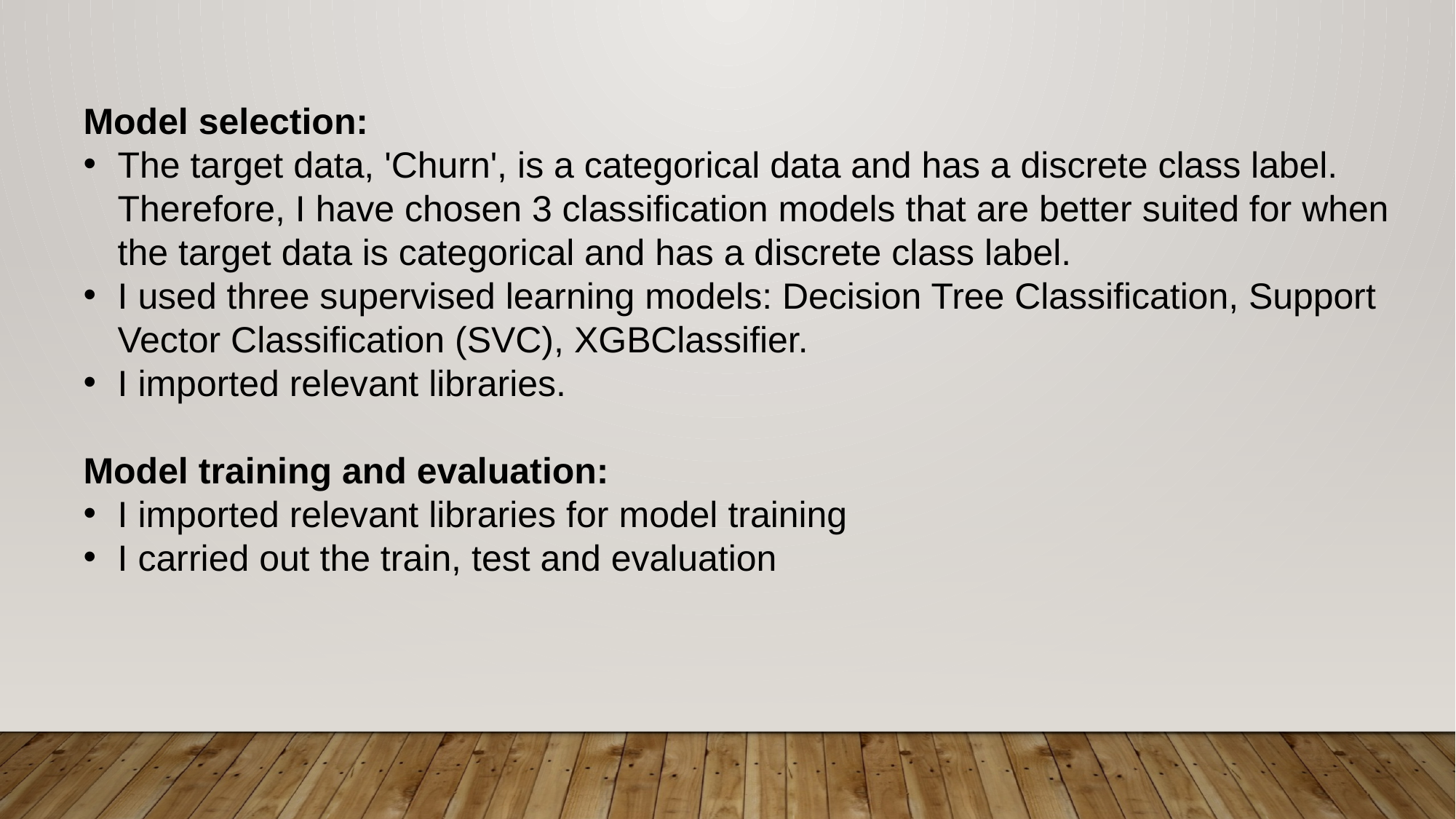

Model selection:
The target data, 'Churn', is a categorical data and has a discrete class label. Therefore, I have chosen 3 classification models that are better suited for when the target data is categorical and has a discrete class label.
I used three supervised learning models: Decision Tree Classification, Support Vector Classification (SVC), XGBClassifier.
I imported relevant libraries.

Model training and evaluation:
I imported relevant libraries for model training
I carried out the train, test and evaluation